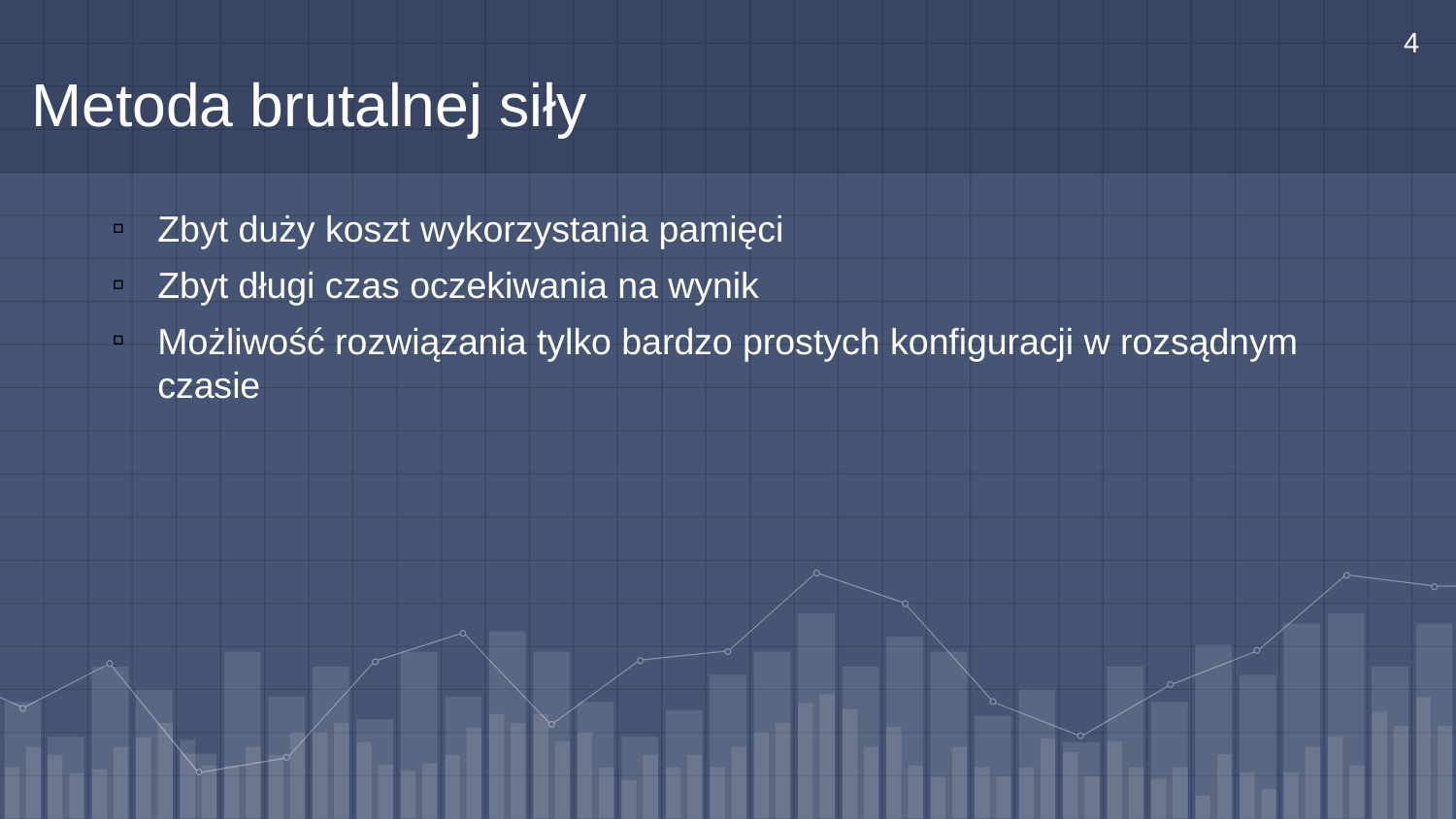

4
# Metoda brutalnej siły
Zbyt duży koszt wykorzystania pamięci
Zbyt długi czas oczekiwania na wynik
Możliwość rozwiązania tylko bardzo prostych konfiguracji w rozsądnym czasie